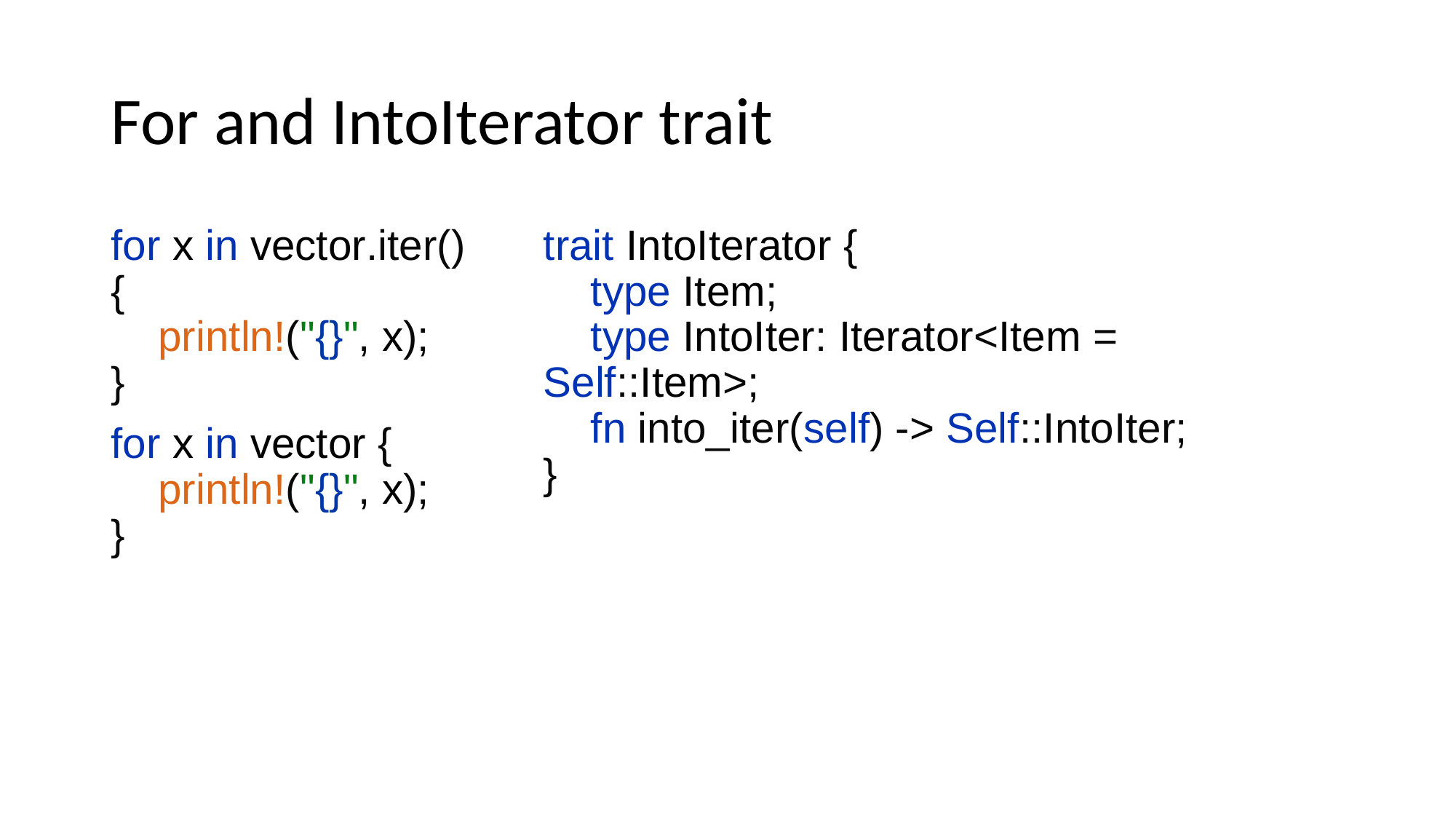

# For and IntoIterator trait
for x in vector.iter() {
    println!("{}", x);
}
for x in vector {
    println!("{}", x);
}

trait IntoIterator {
    type Item;
    type IntoIter: Iterator<Item = Self::Item>;
    fn into_iter(self) -> Self::IntoIter;
}